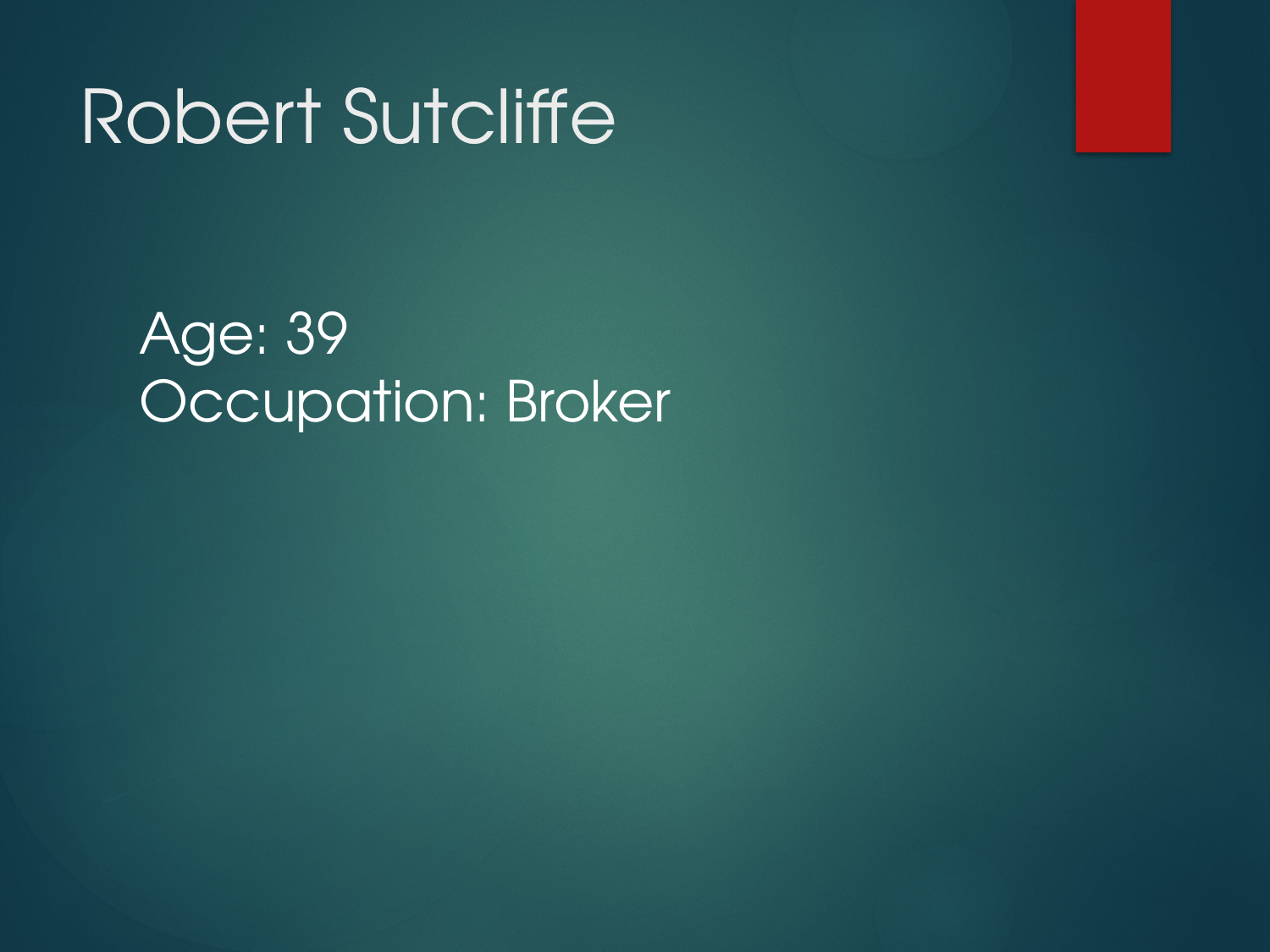

# Robert Sutcliffe

Age: 39
Occupation: Broker